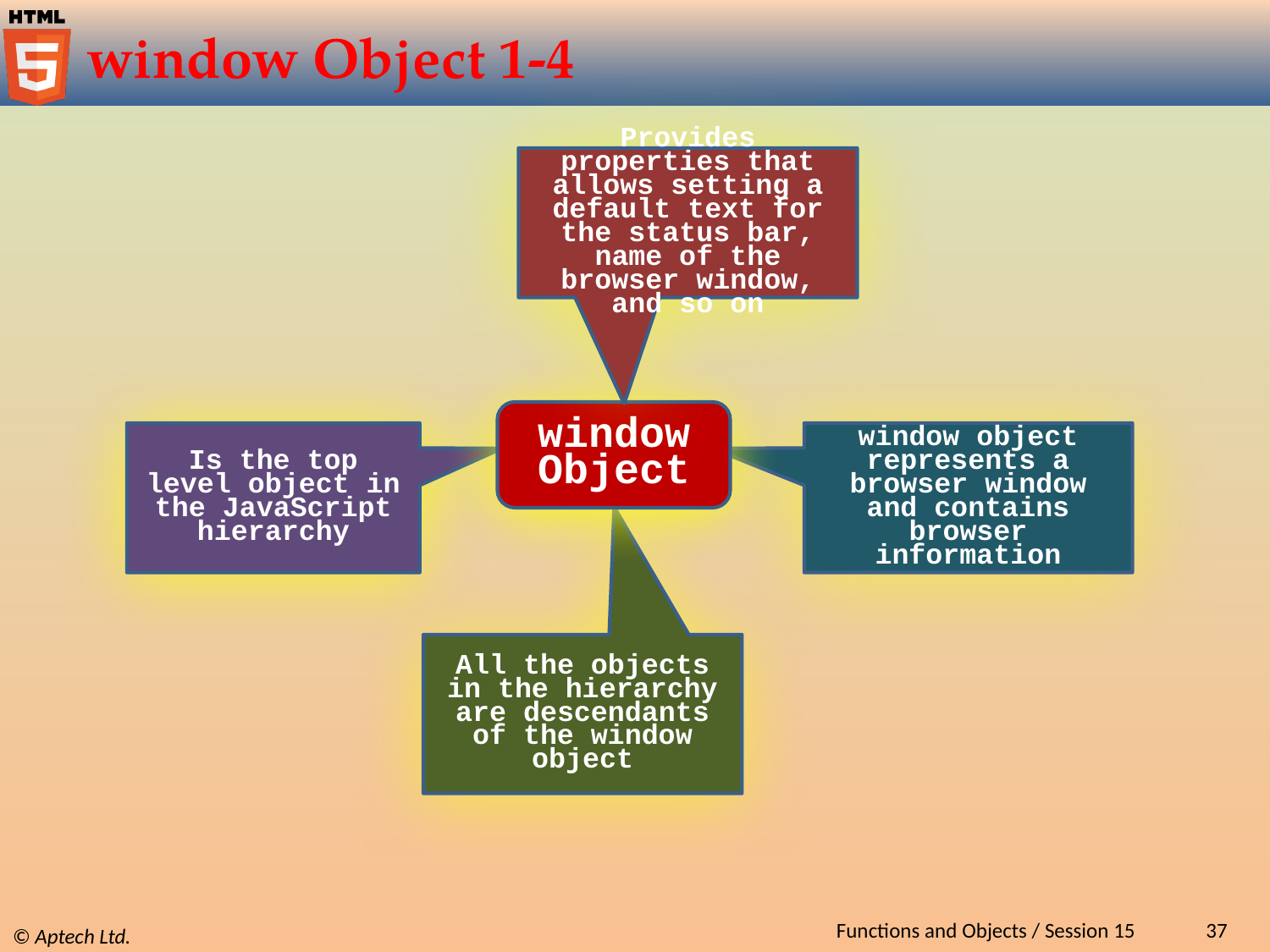

# window Object 1-4
Provides properties that allows setting a default text for the status bar, name of the browser window, and so on
window Object
Is the top level object in the JavaScript hierarchy
window object represents a browser window and contains browser information
All the objects in the hierarchy are descendants of the window object
Functions and Objects / Session 15
37